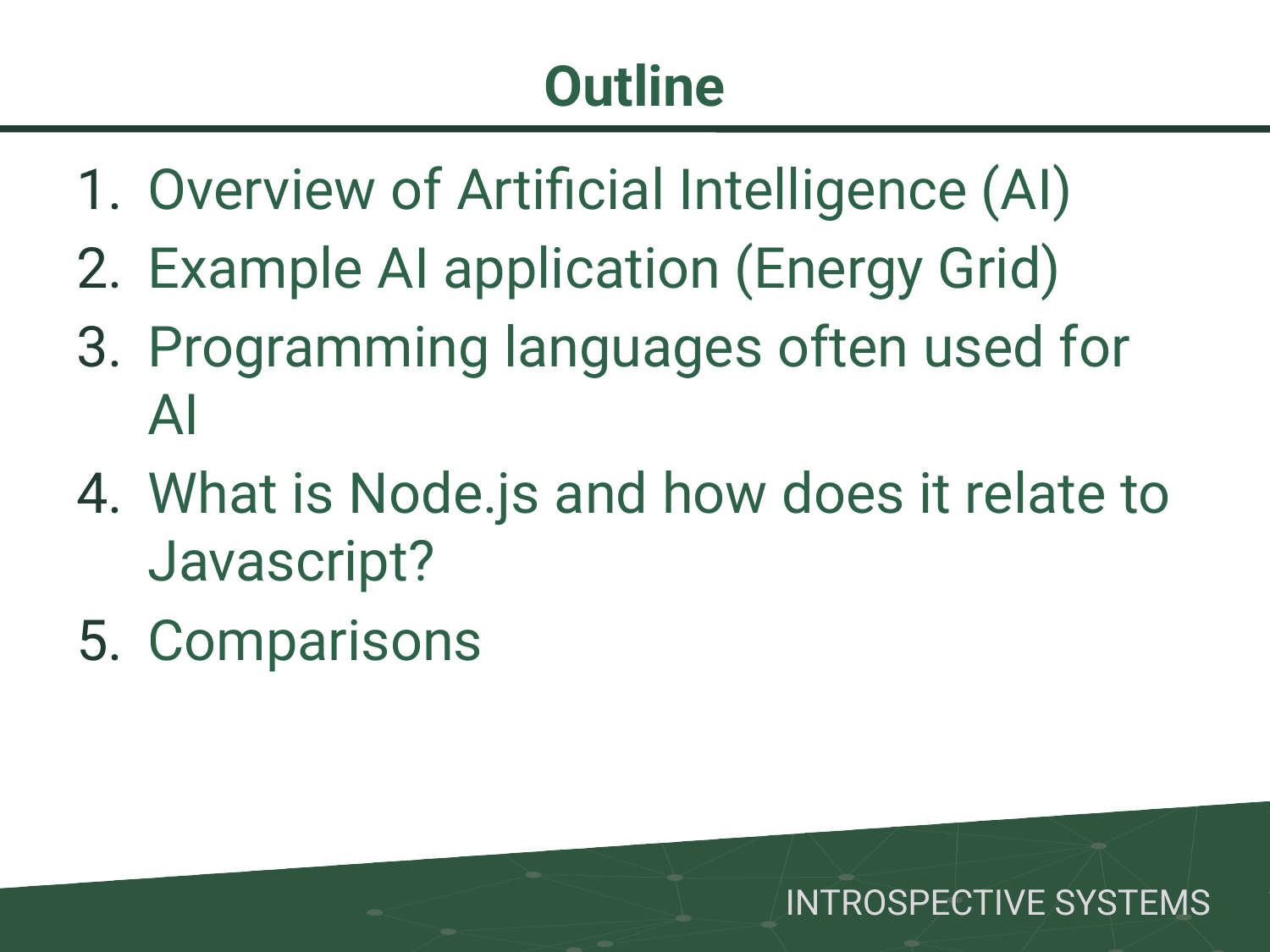

# Outline
Overview of Artificial Intelligence (AI)
Example AI application (Energy Grid)
Programming languages often used for AI
What is Node.js and how does it relate to Javascript?
Comparisons